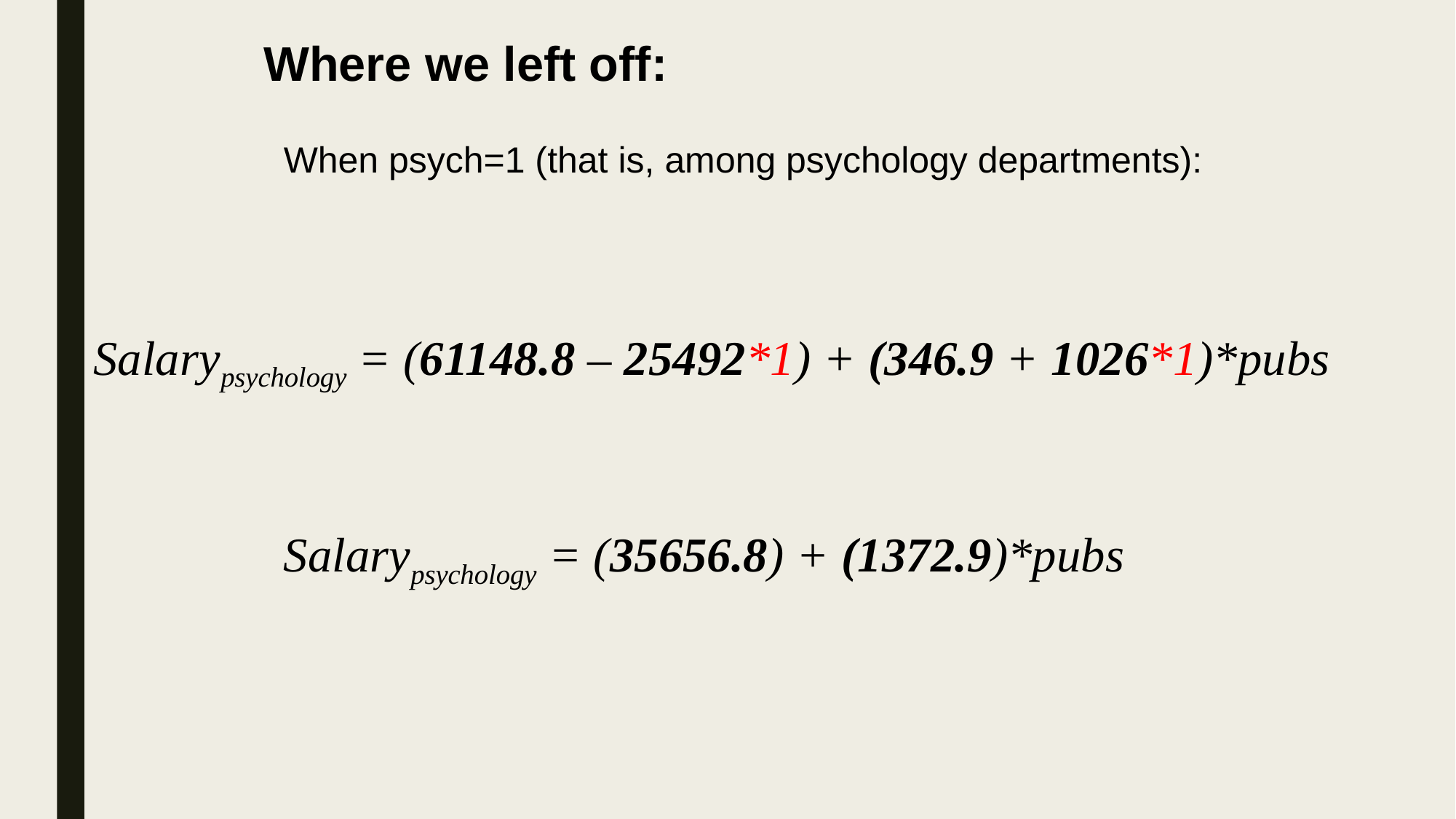

Where we left off:
When psych=1 (that is, among psychology departments):
Salarypsychology = (61148.8 – 25492*1) + (346.9 + 1026*1)*pubs
Salarypsychology = (35656.8) + (1372.9)*pubs